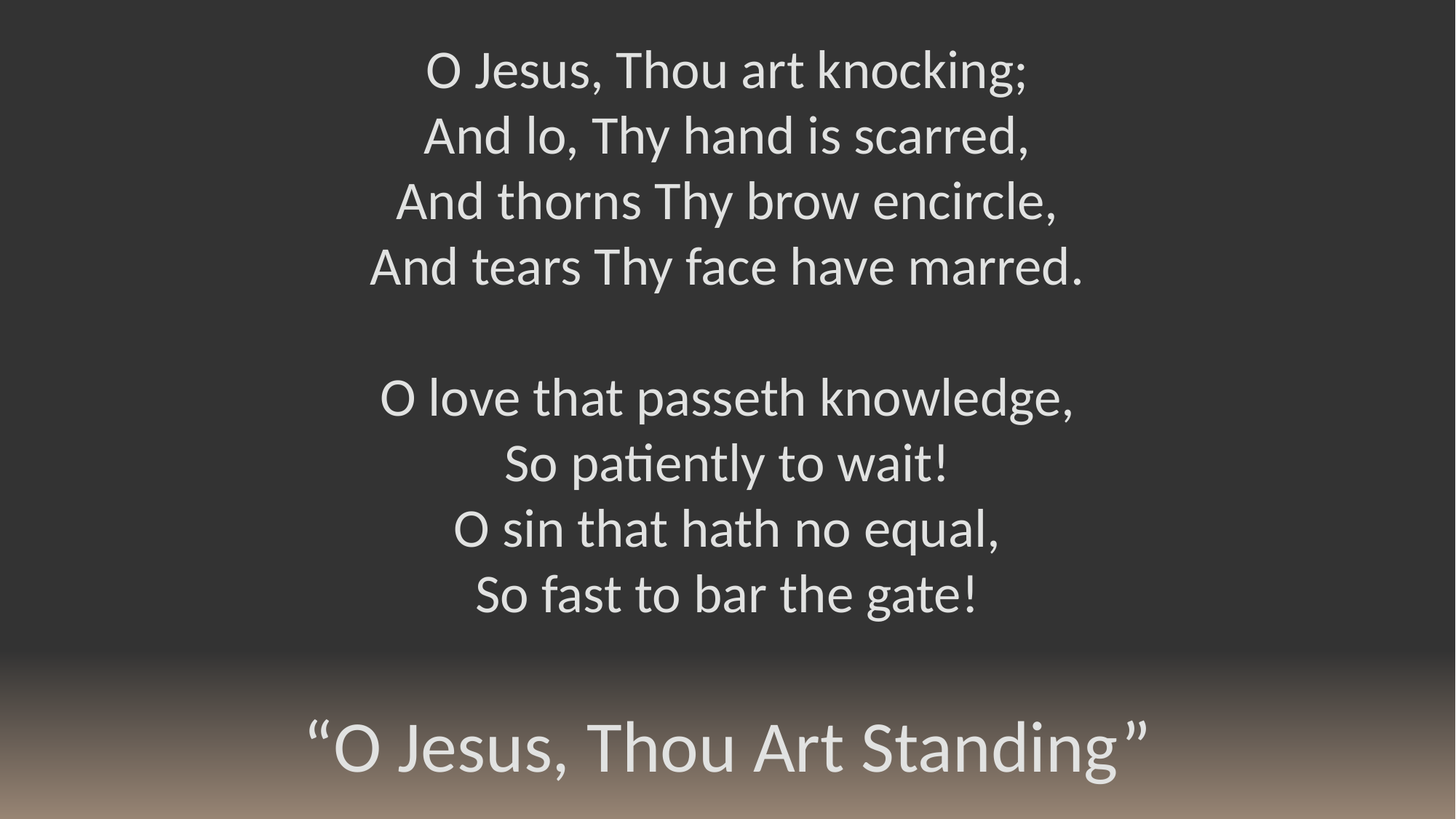

O Jesus, Thou art knocking;
And lo, Thy hand is scarred,
And thorns Thy brow encircle,
And tears Thy face have marred.

O love that passeth knowledge,
So patiently to wait!
O sin that hath no equal,
So fast to bar the gate!

“O Jesus, Thou Art Standing”